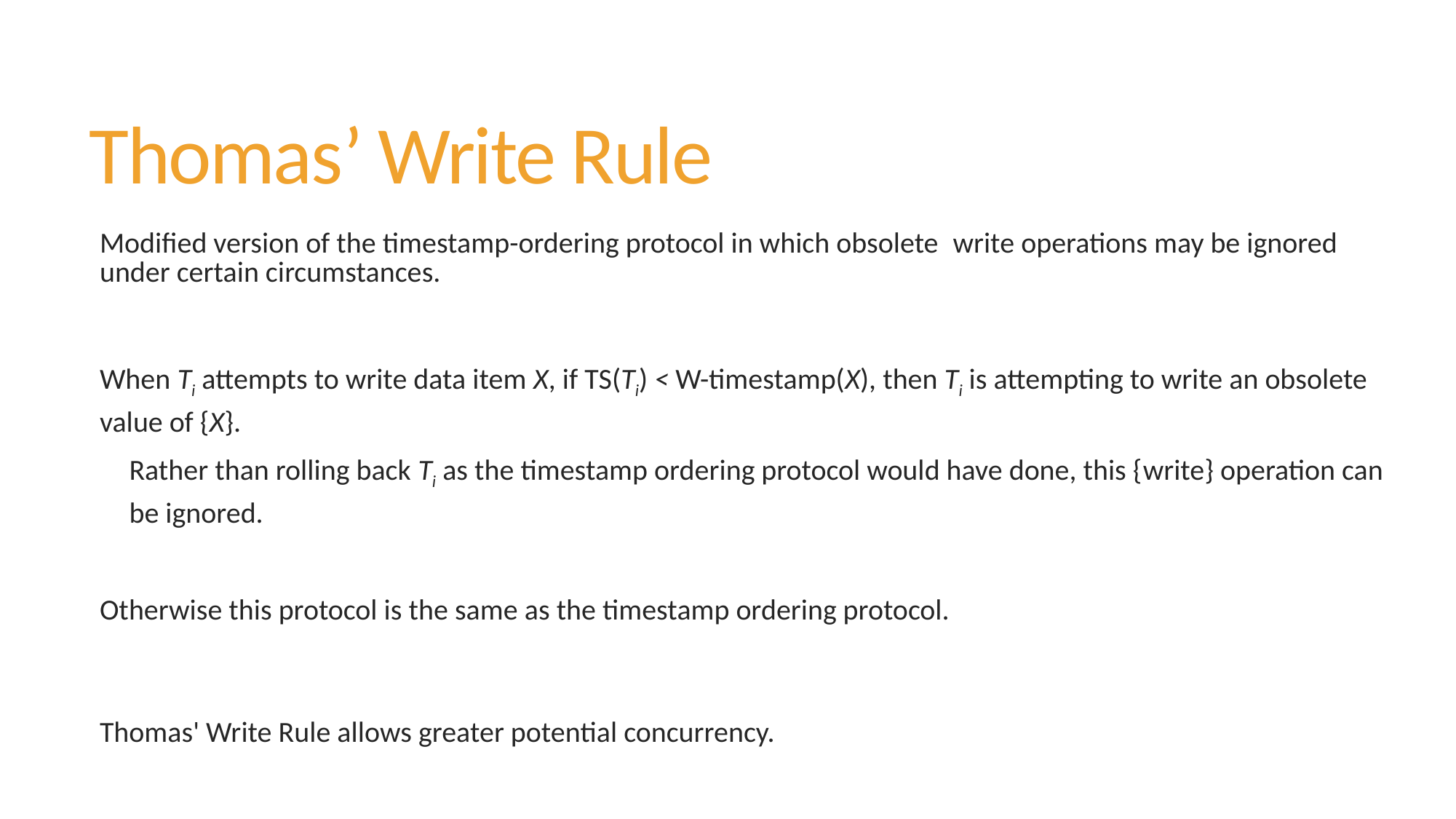

# Thomas’ Write Rule
Modified version of the timestamp-ordering protocol in which obsolete  write operations may be ignored under certain circumstances.

When Ti attempts to write data item X, if TS(Ti) < W-timestamp(X), then Ti is attempting to write an obsolete value of {X}.
Rather than rolling back Ti as the timestamp ordering protocol would have done, this {write} operation can be ignored.

Otherwise this protocol is the same as the timestamp ordering protocol.

Thomas' Write Rule allows greater potential concurrency.